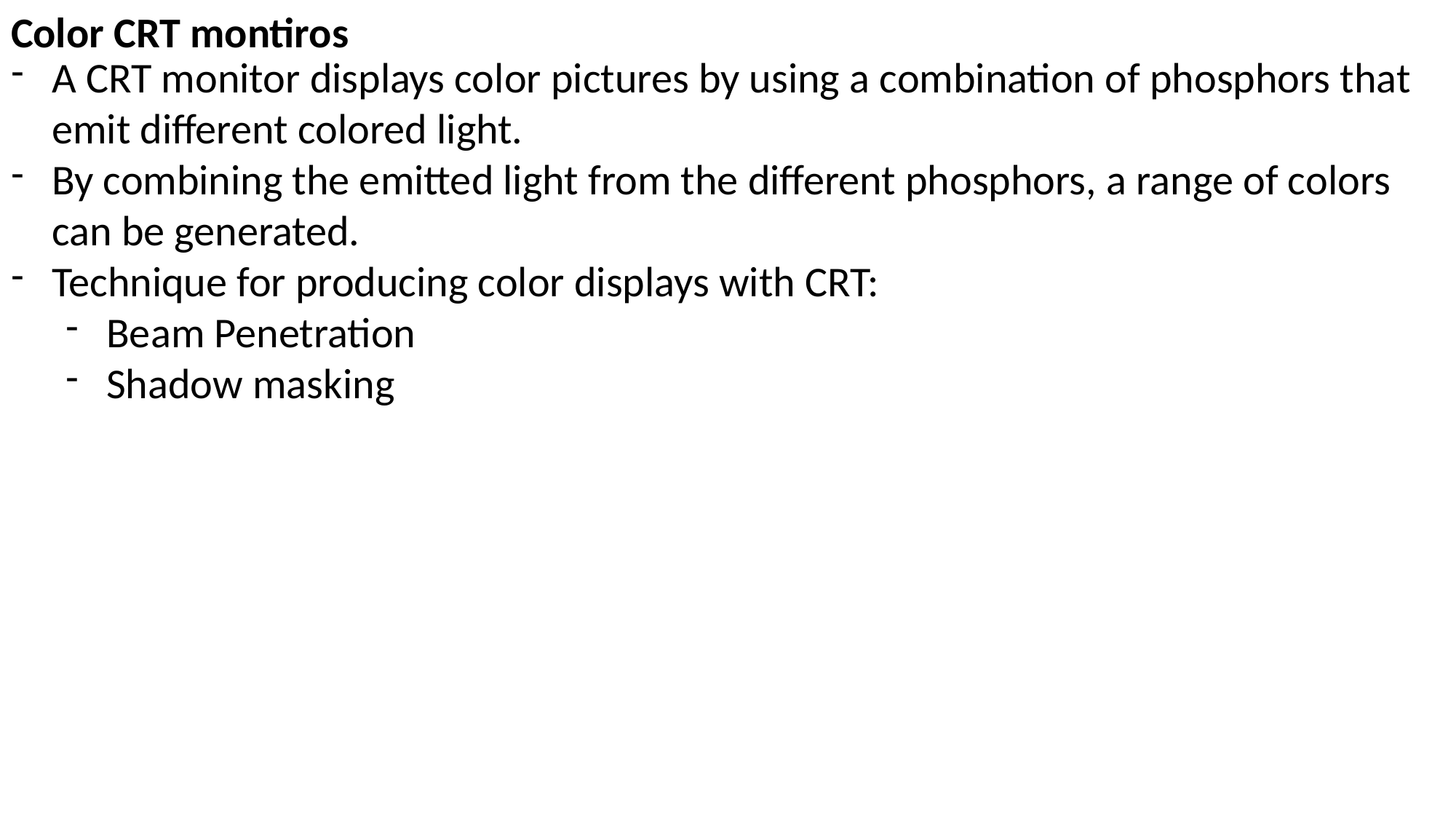

Color CRT montiros
A CRT monitor displays color pictures by using a combination of phosphors that emit different colored light.
By combining the emitted light from the different phosphors, a range of colors can be generated.
Technique for producing color displays with CRT:
Beam Penetration
Shadow masking